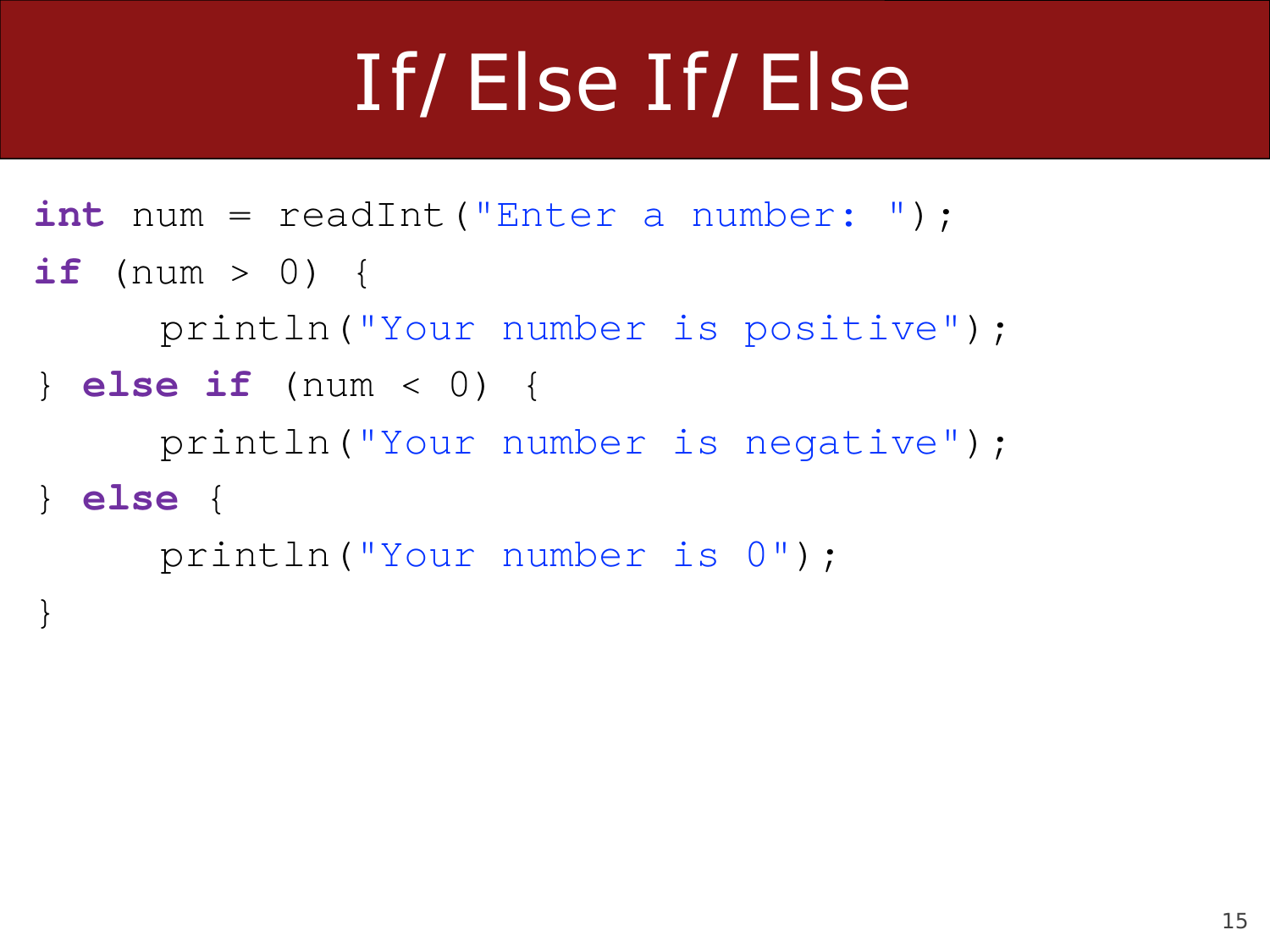

# If/Else If/Else
int num = readInt("Enter a number: ");
if (num > 0) {
	println("Your number is positive");
} else if (num < 0) {
	println("Your number is negative");
} else {
	println("Your number is 0");
}